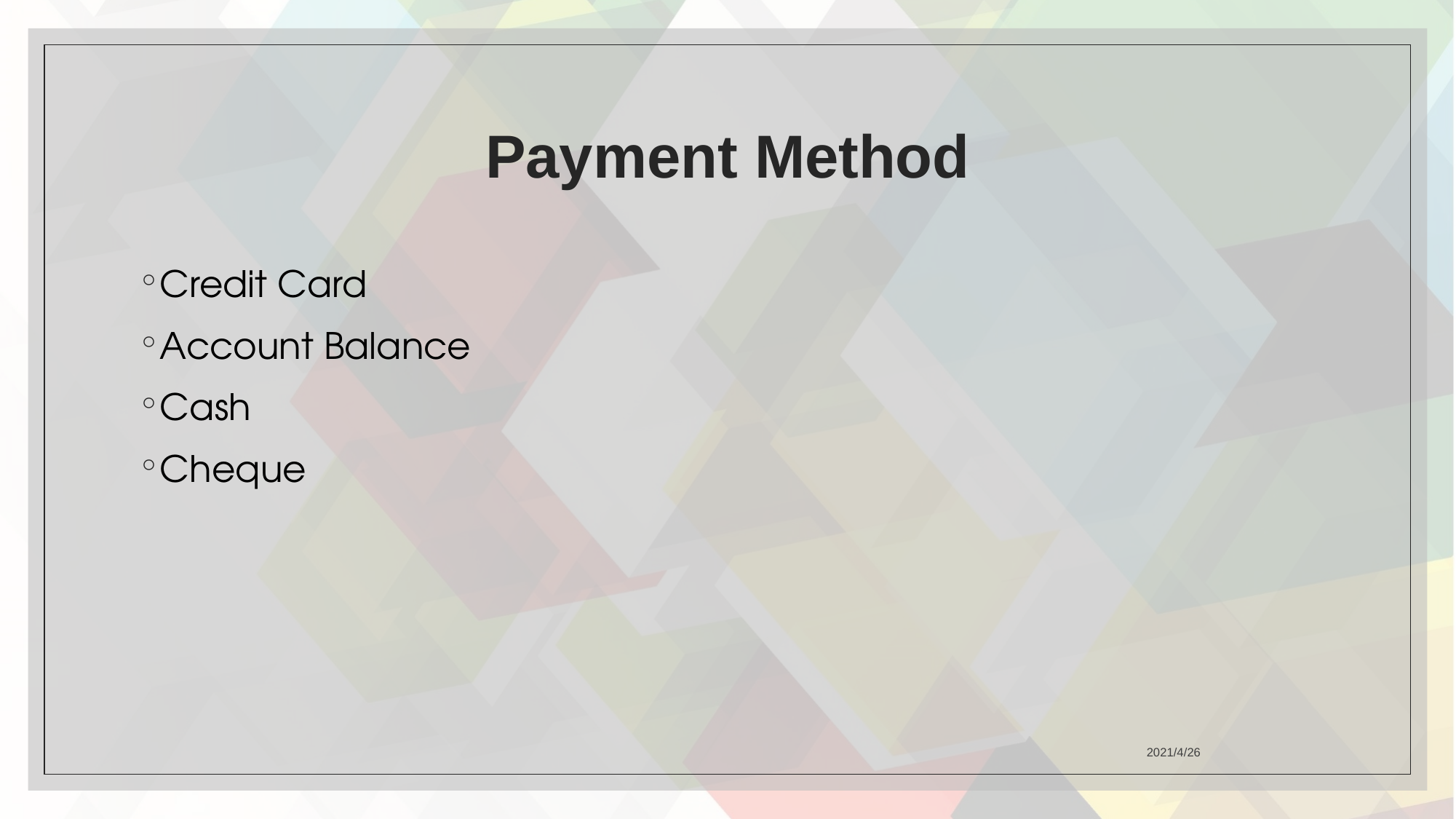

# Payment Method
Credit Card
Account Balance
Cash
Cheque
2021/4/26